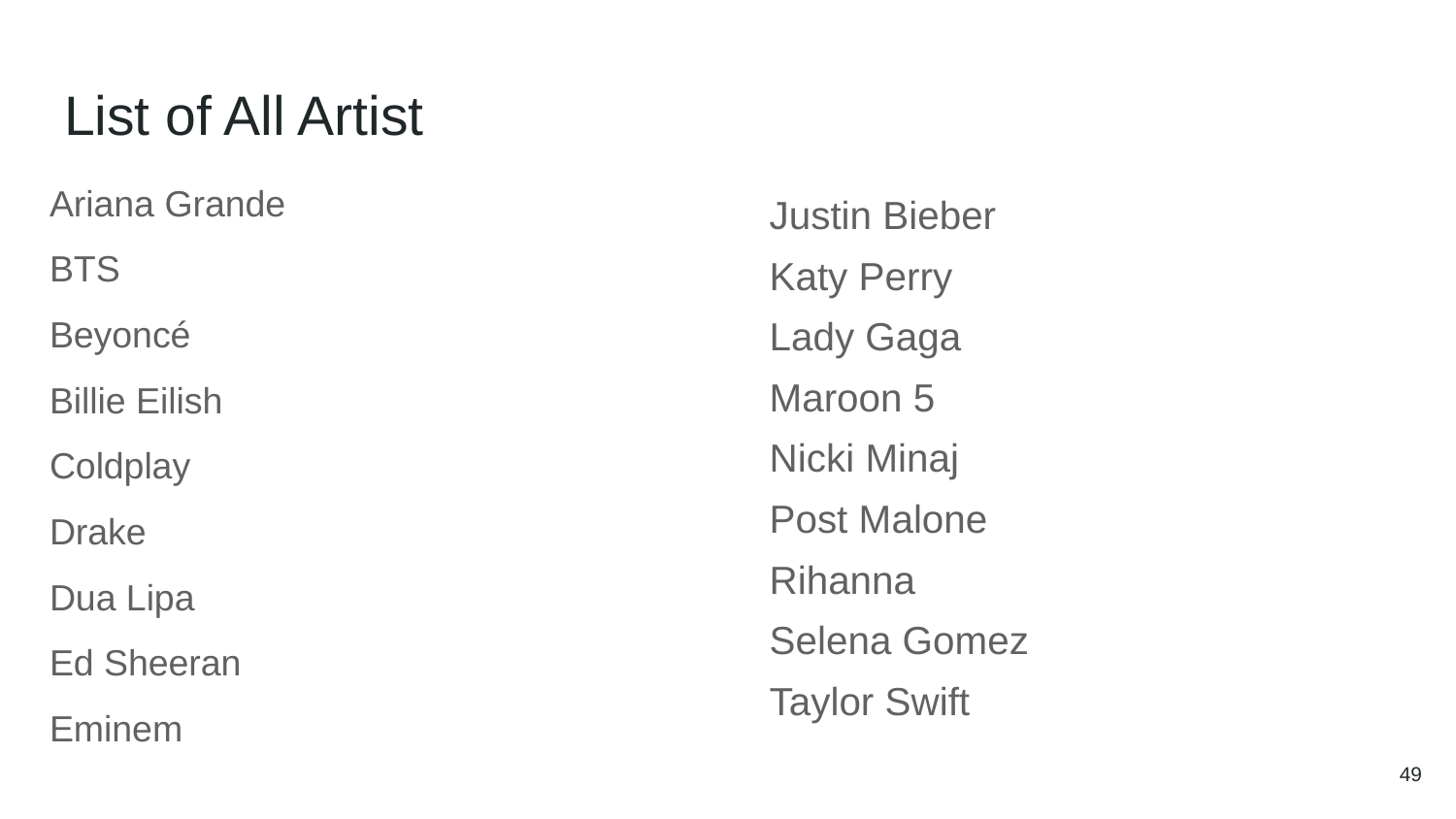

# List of All Artist
Ariana Grande
BTS
Beyoncé
Billie Eilish
Coldplay
Drake
Dua Lipa
Ed Sheeran
Eminem

Justin Bieber
Katy Perry
Lady Gaga
Maroon 5
Nicki Minaj
Post Malone
Rihanna
Selena Gomez
Taylor Swift

49